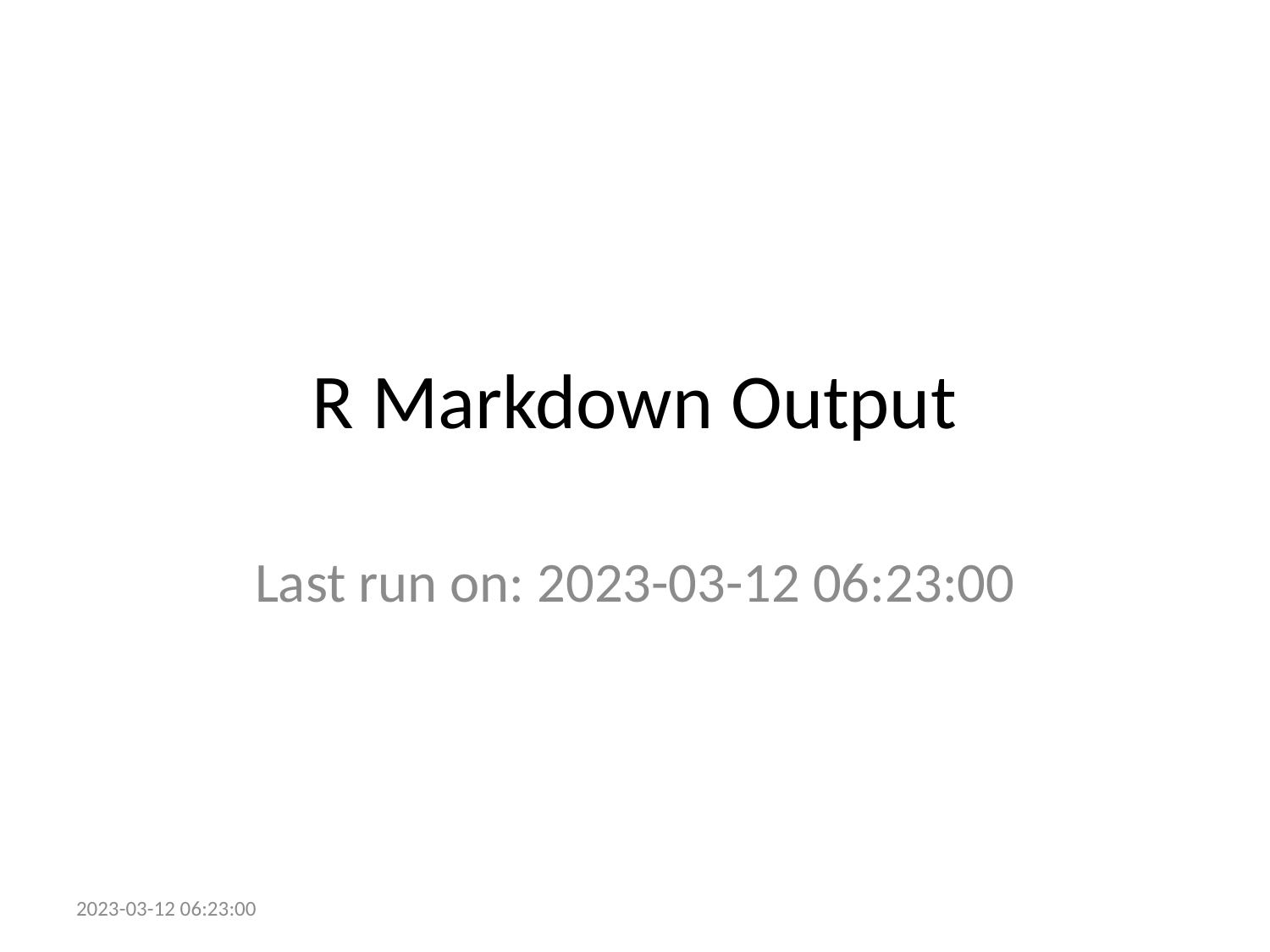

# R Markdown Output
Last run on: 2023-03-12 06:23:00
2023-03-12 06:23:00